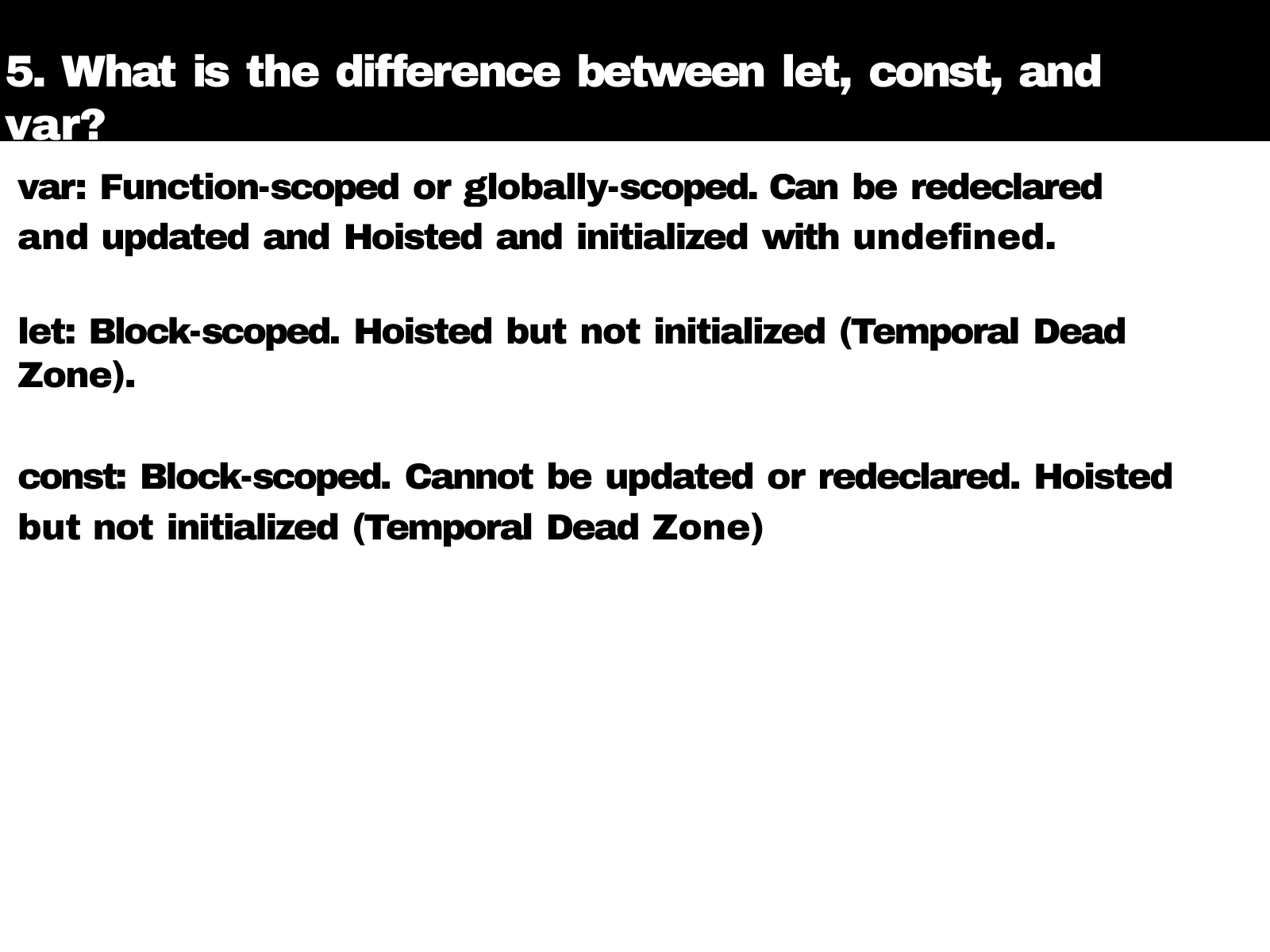

# 5. What is the difference between let, const, and var?
var: Function-scoped or globally-scoped. Can be redeclared and updated and Hoisted and initialized with undefined.

let: Block-scoped. Hoisted but not initialized (Temporal Dead Zone).
const: Block-scoped. Cannot be updated or redeclared. Hoisted but not initialized (Temporal Dead Zone)